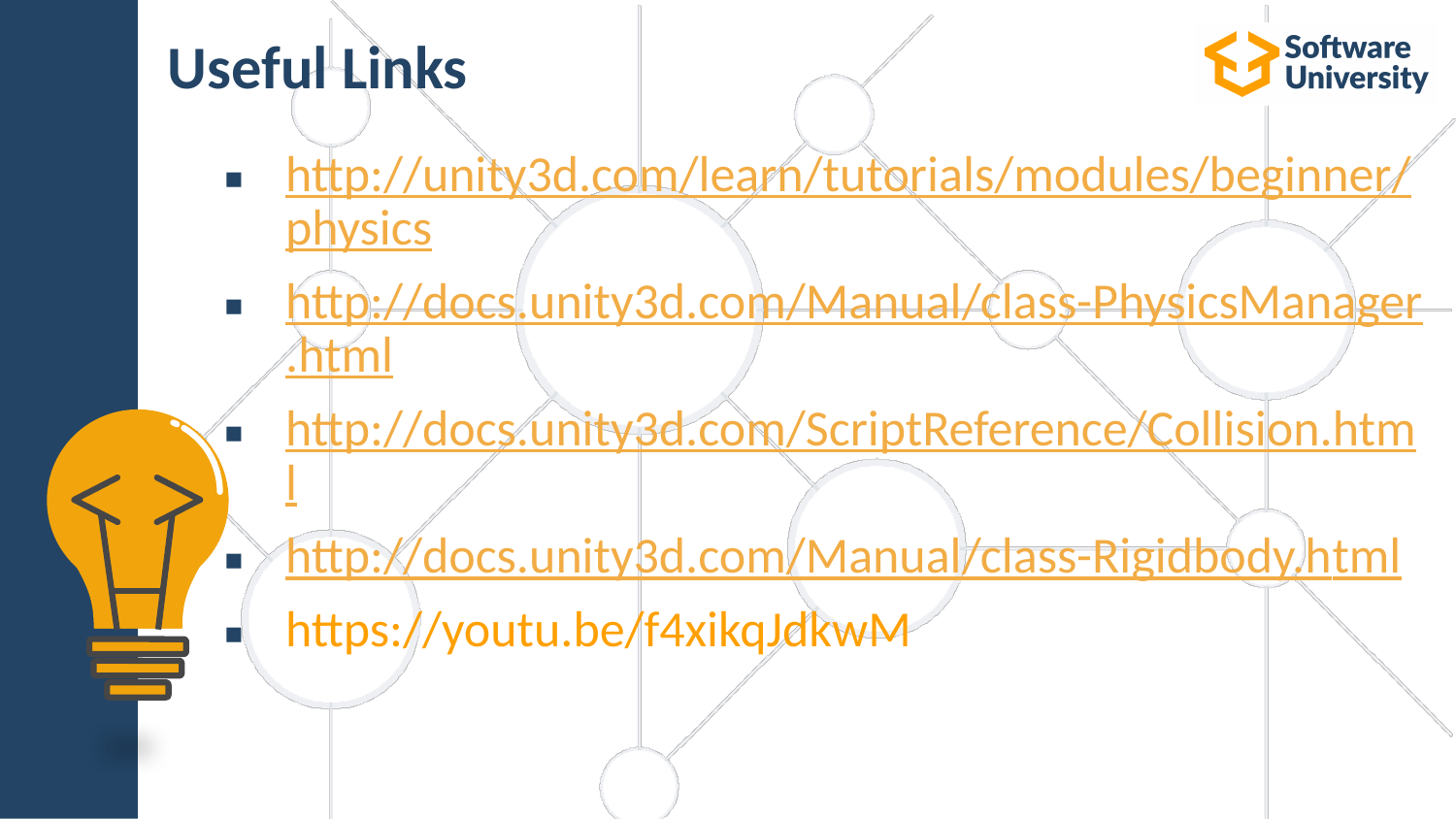

# Useful Links
http://unity3d.com/learn/tutorials/modules/beginner/physics
http://docs.unity3d.com/Manual/class-PhysicsManager.html
http://docs.unity3d.com/ScriptReference/Collision.html
http://docs.unity3d.com/Manual/class-Rigidbody.html
https://youtu.be/f4xikqJdkwM